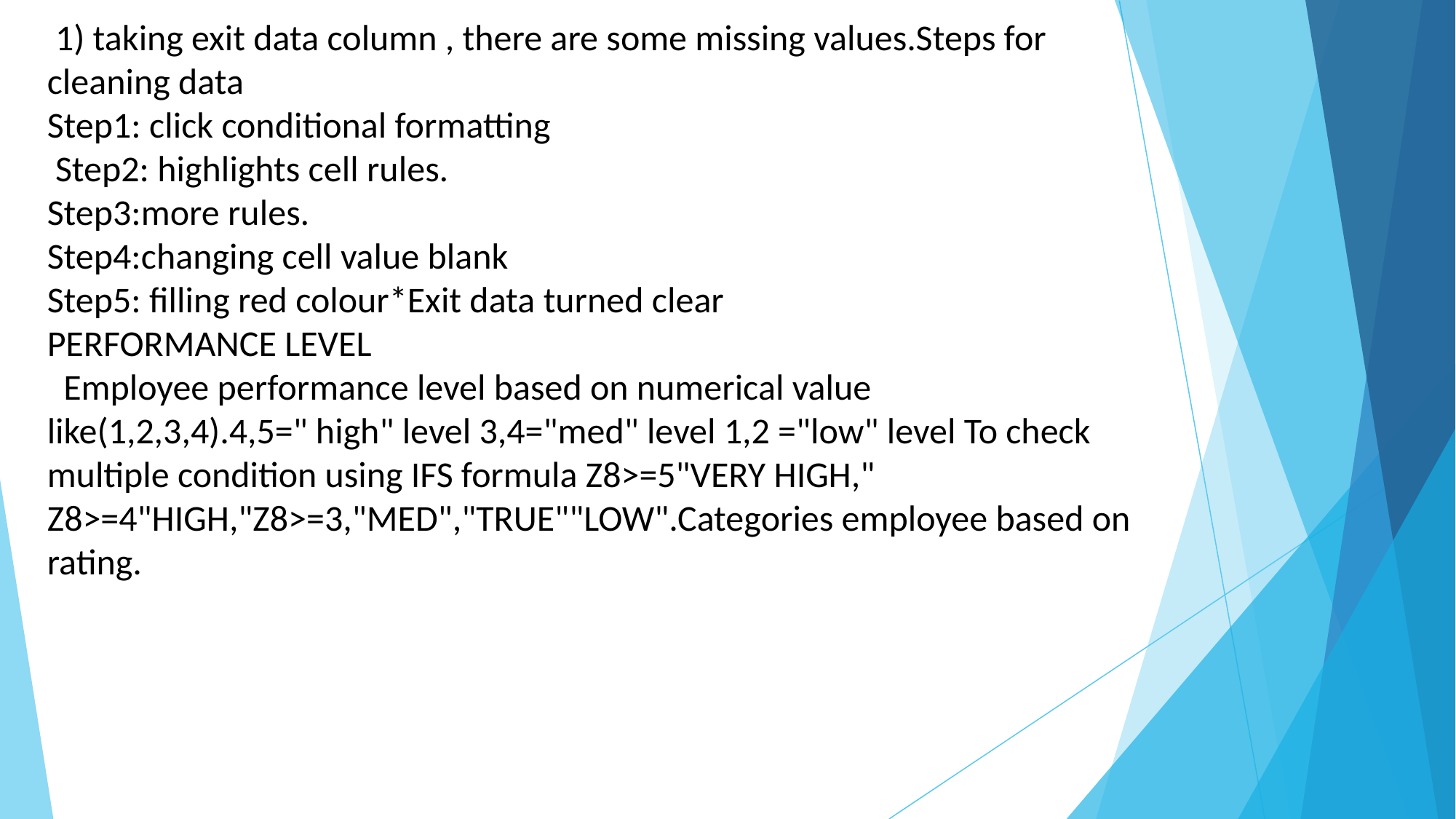

1) taking exit data column , there are some missing values.Steps for cleaning data
Step1: click conditional formatting
 Step2: highlights cell rules.
Step3:more rules.
Step4:changing cell value blank
Step5: filling red colour*Exit data turned clear
PERFORMANCE LEVEL
  Employee performance level based on numerical value like(1,2,3,4).4,5=" high" level 3,4="med" level 1,2 ="low" level To check multiple condition using IFS formula Z8>=5"VERY HIGH," Z8>=4"HIGH,"Z8>=3,"MED","TRUE""LOW".Categories employee based on rating.